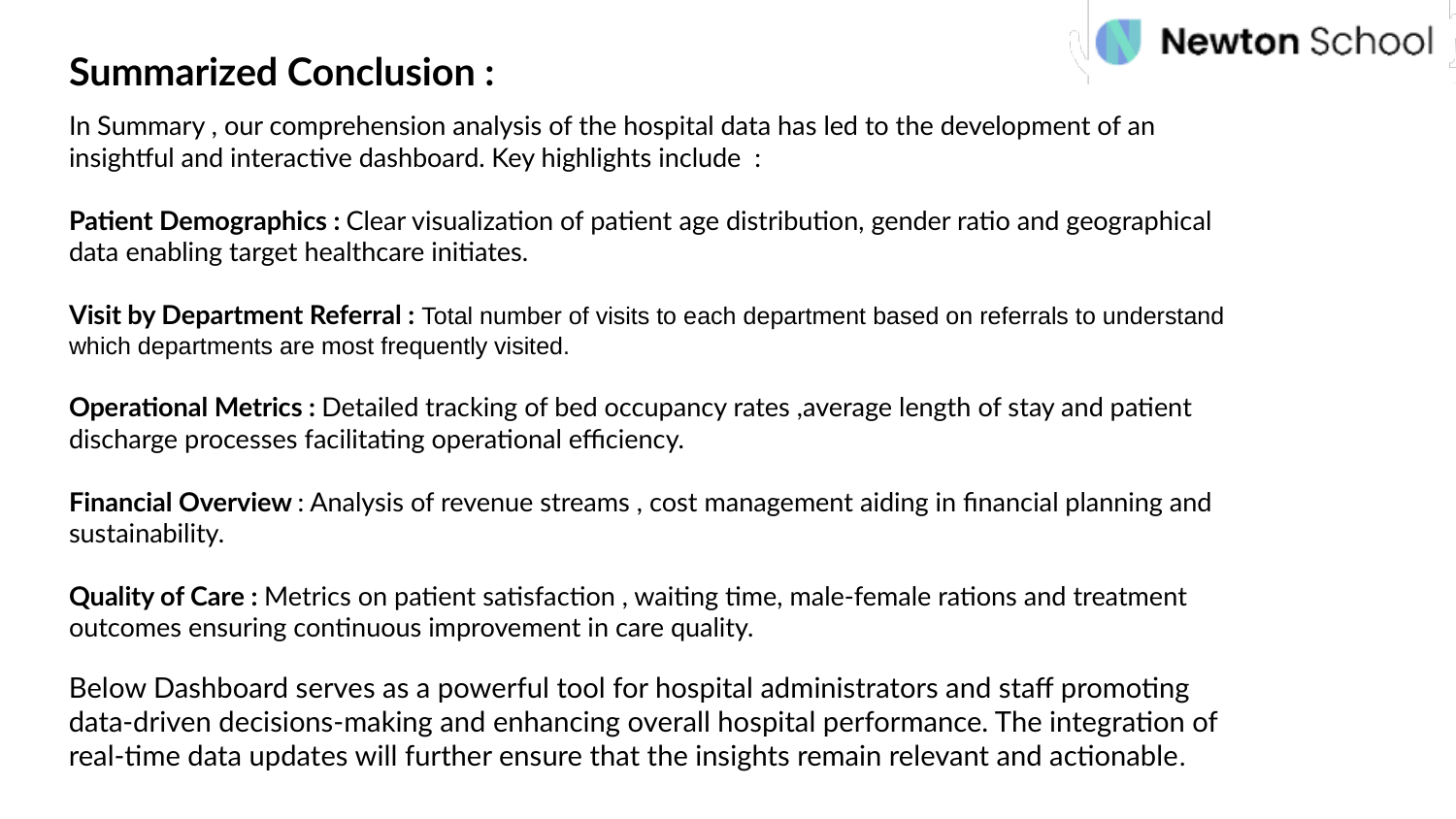

Summarized Conclusion :
In Summary , our comprehension analysis of the hospital data has led to the development of an insightful and interactive dashboard. Key highlights include  :

Patient Demographics : Clear visualization of patient age distribution, gender ratio and geographical data enabling target healthcare initiates.

Visit by Department Referral : Total number of visits to each department based on referrals to understand which departments are most frequently visited.

Operational Metrics : Detailed tracking of bed occupancy rates ,average length of stay and patient discharge processes facilitating operational efficiency.

Financial Overview : Analysis of revenue streams , cost management aiding in financial planning and sustainability.

Quality of Care : Metrics on patient satisfaction , waiting time, male-female rations and treatment outcomes ensuring continuous improvement in care quality.
Below Dashboard serves as a powerful tool for hospital administrators and staff promoting data-driven decisions-making and enhancing overall hospital performance. The integration of real-time data updates will further ensure that the insights remain relevant and actionable.